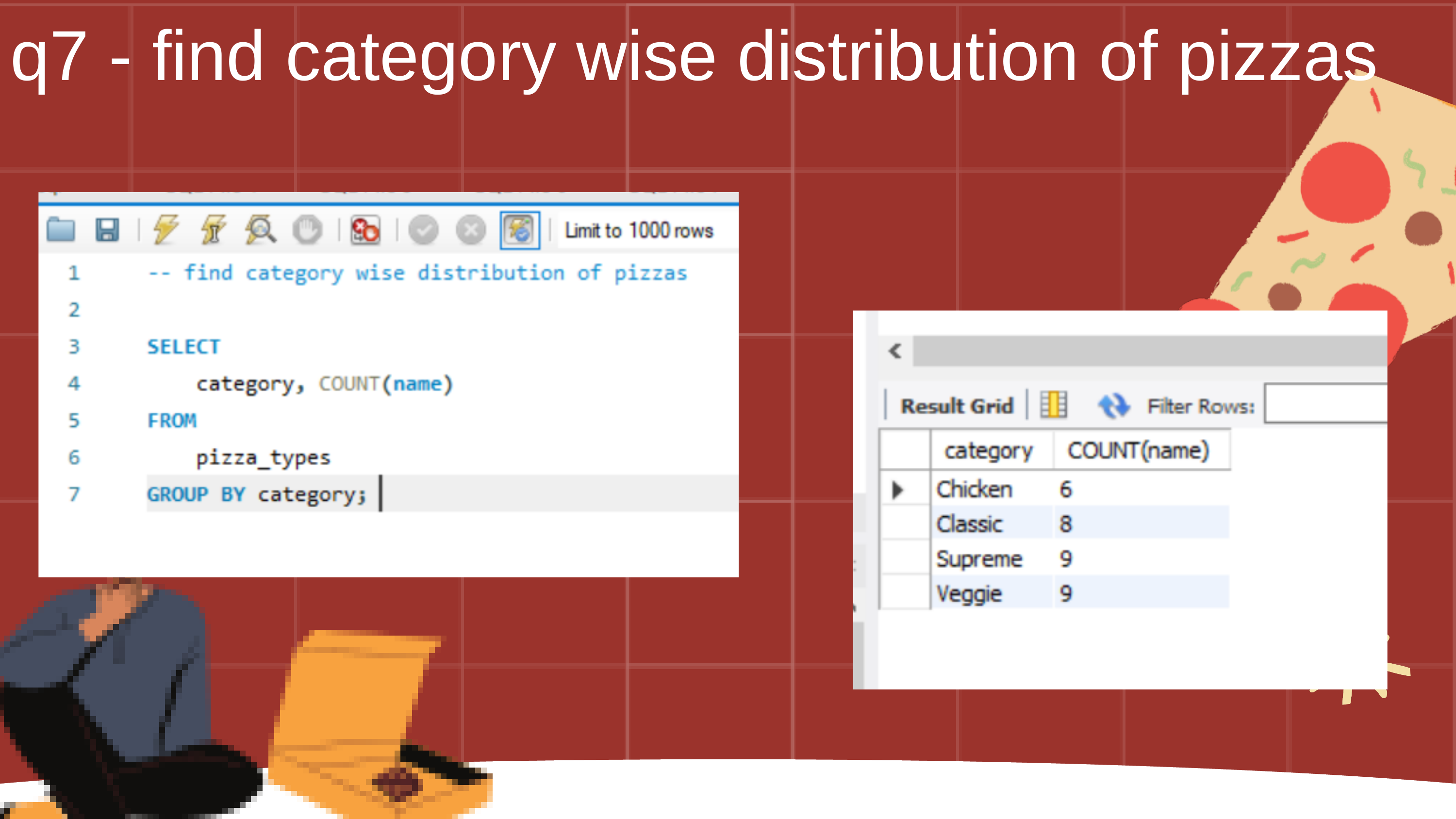

q7 - find category wise distribution of pizzas